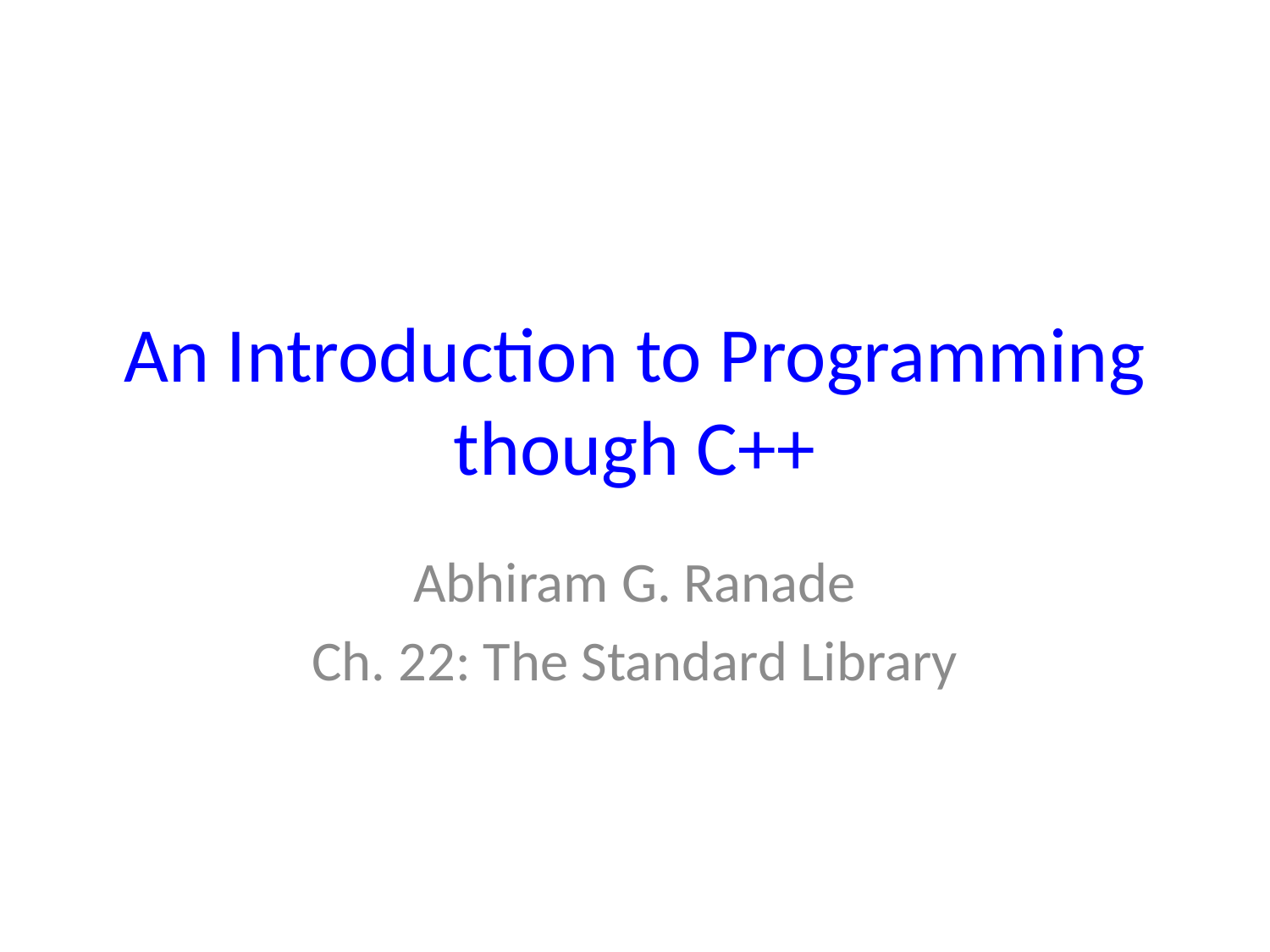

# An Introduction to Programming though C++
Abhiram G. Ranade
Ch. 22: The Standard Library